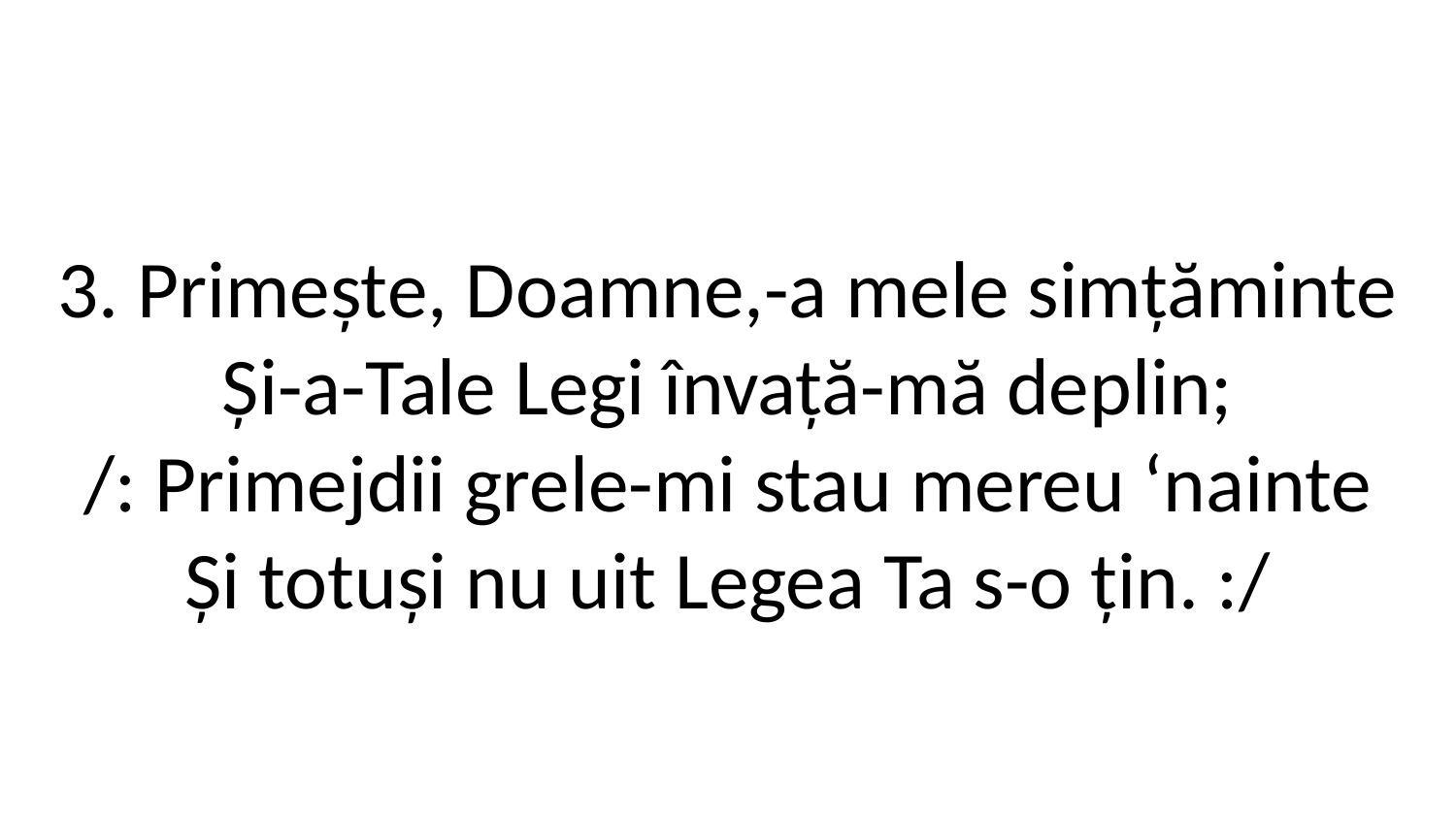

3. Primește, Doamne,-a mele simțăminte
Și-a-Tale Legi învață-mă deplin;
/: Primejdii grele-mi stau mereu ‘nainte
Și totuși nu uit Legea Ta s-o țin. :/